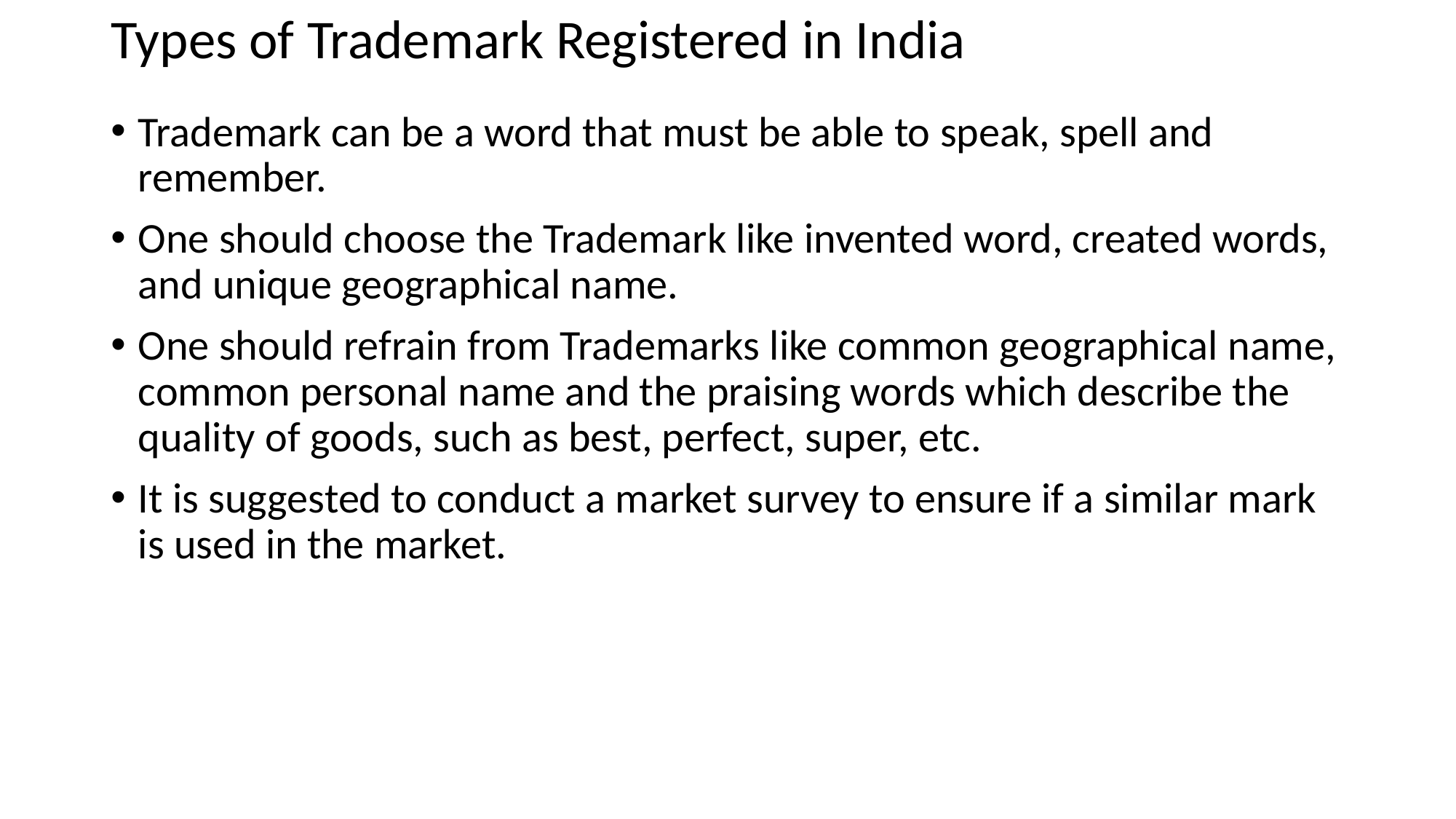

# Types of Trademark Registered in India
Trademark can be a word that must be able to speak, spell and remember.
One should choose the Trademark like invented word, created words, and unique geographical name.
One should refrain from Trademarks like common geographical name, common personal name and the praising words which describe the quality of goods, such as best, perfect, super, etc.
It is suggested to conduct a market survey to ensure if a similar mark is used in the market.